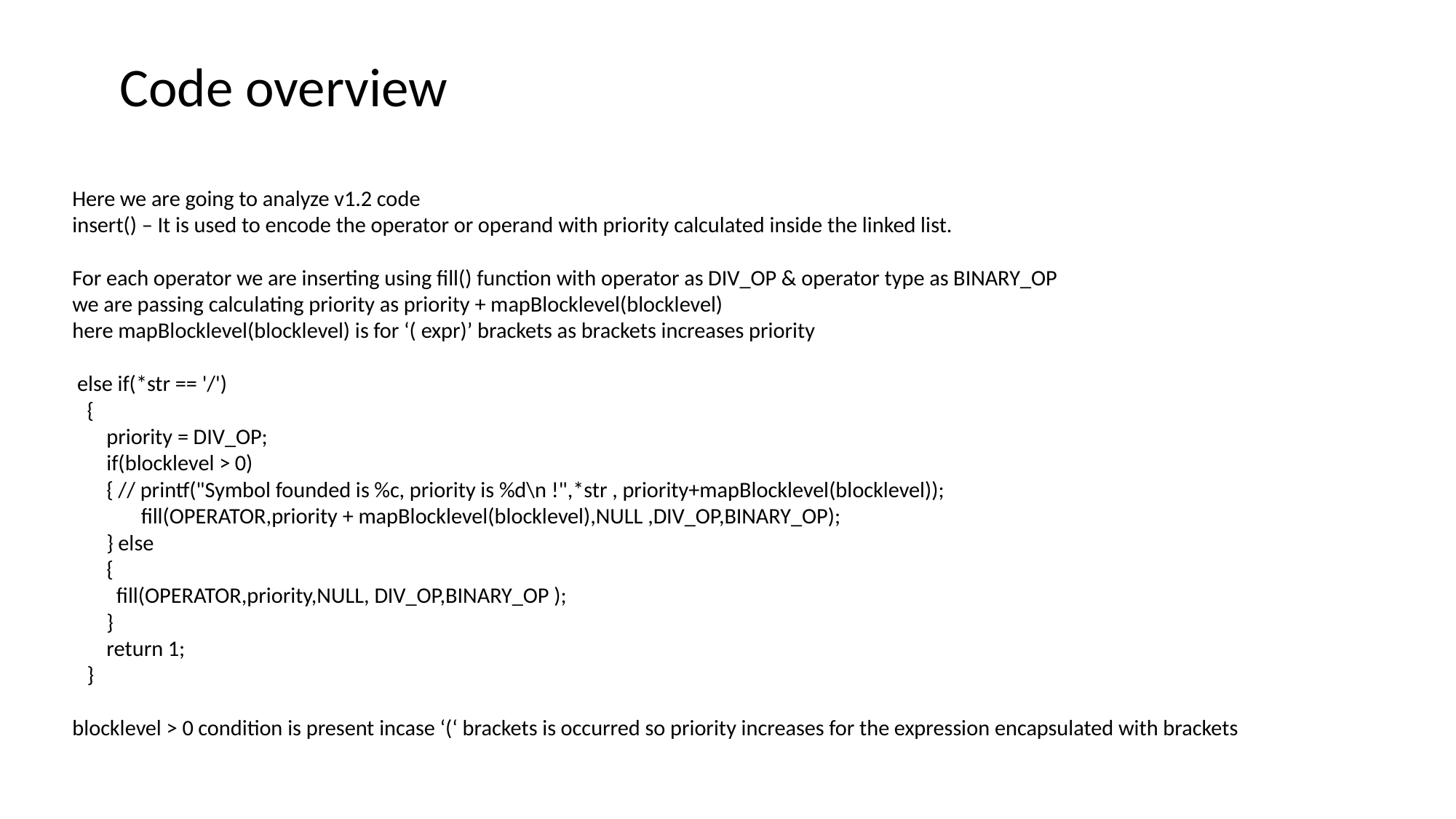

# Code overview
Here we are going to analyze v1.2 code
insert() – It is used to encode the operator or operand with priority calculated inside the linked list.
For each operator we are inserting using fill() function with operator as DIV_OP & operator type as BINARY_OP
we are passing calculating priority as priority + mapBlocklevel(blocklevel)
here mapBlocklevel(blocklevel) is for ‘( expr)’ brackets as brackets increases priority
 else if(*str == '/')
   {
       priority = DIV_OP;
       if(blocklevel > 0)
       { // printf("Symbol founded is %c, priority is %d\n !",*str , priority+mapBlocklevel(blocklevel));
              fill(OPERATOR,priority + mapBlocklevel(blocklevel),NULL ,DIV_OP,BINARY_OP);
       } else
       {
         fill(OPERATOR,priority,NULL, DIV_OP,BINARY_OP );
       }
       return 1;
   }
blocklevel > 0 condition is present incase ‘(‘ brackets is occurred so priority increases for the expression encapsulated with brackets